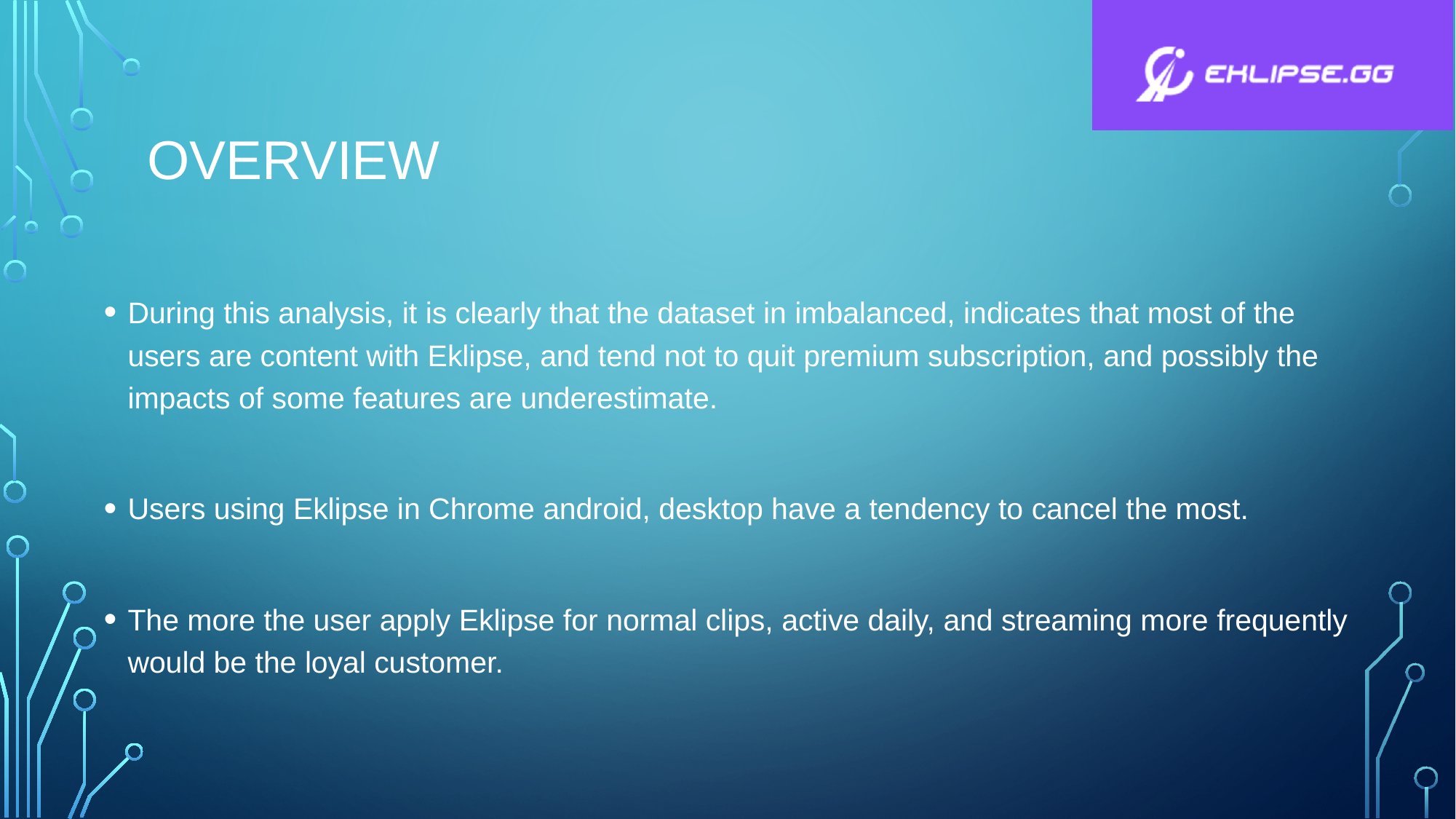

# Overview
During this analysis, it is clearly that the dataset in imbalanced, indicates that most of the users are content with Eklipse, and tend not to quit premium subscription, and possibly the impacts of some features are underestimate.

Users using Eklipse in Chrome android, desktop have a tendency to cancel the most.

The more the user apply Eklipse for normal clips, active daily, and streaming more frequently would be the loyal customer.